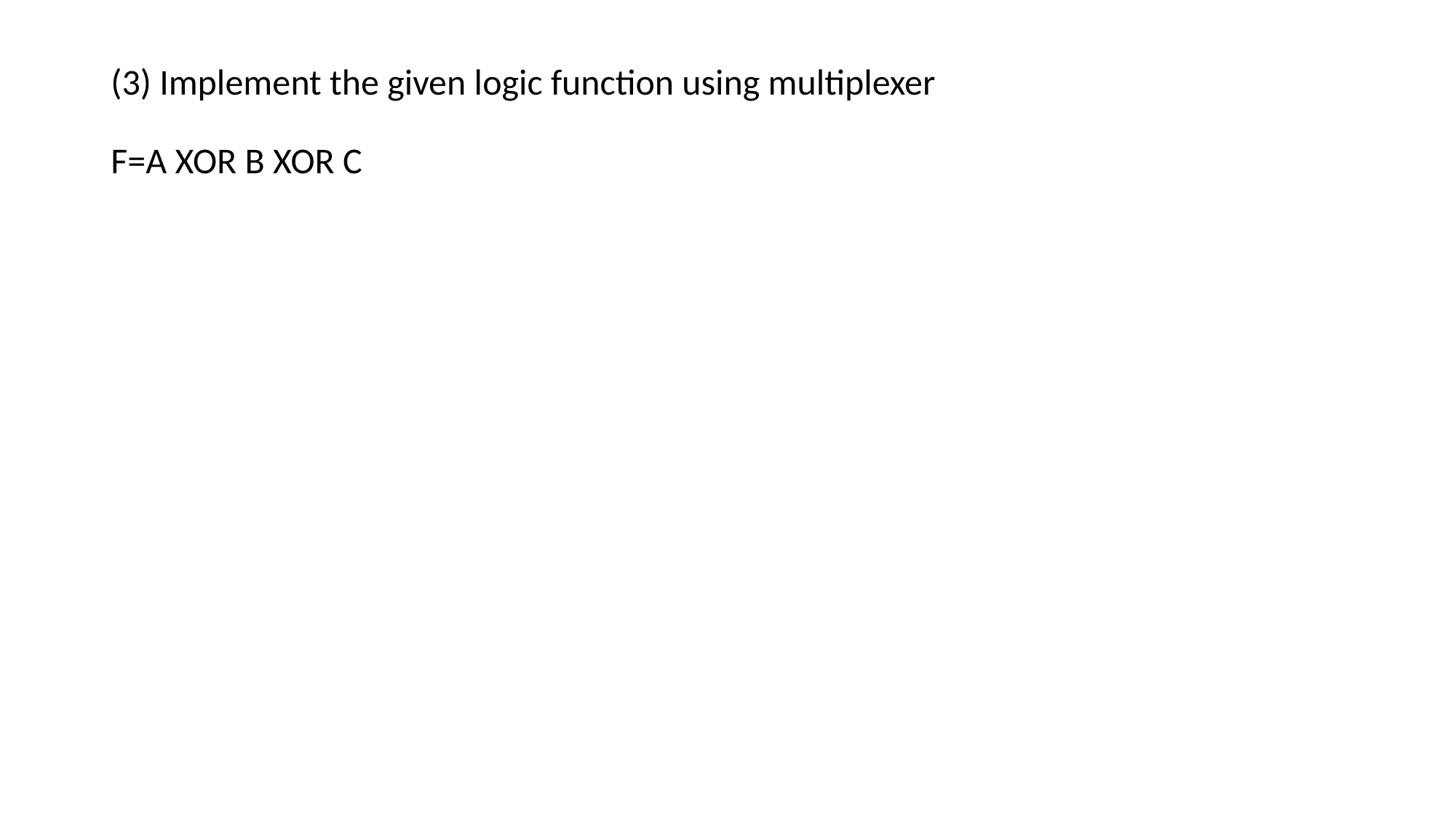

# (3) Implement the given logic function using multiplexer F=A XOR B XOR C